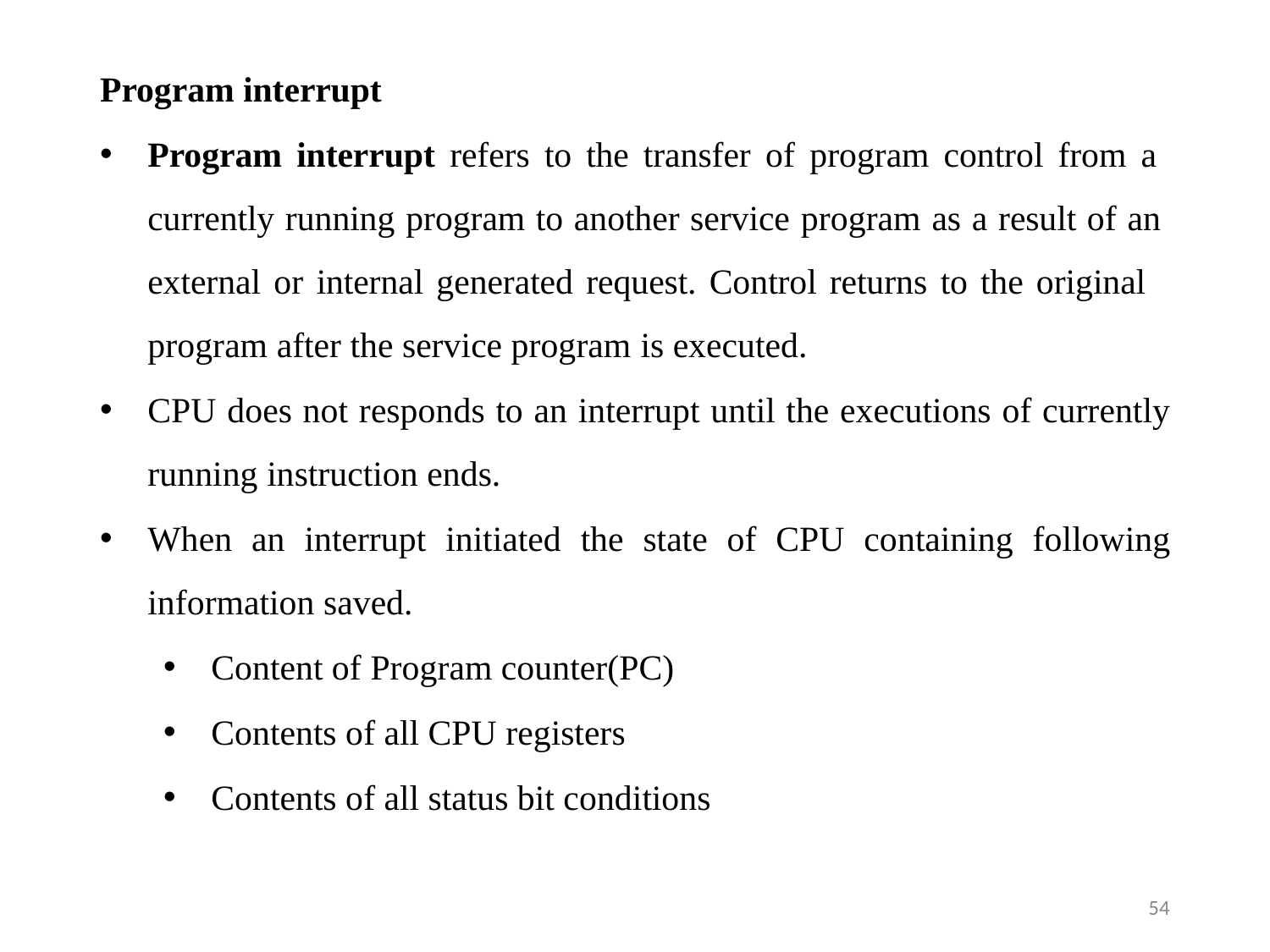

Program interrupt
Program interrupt refers to the transfer of program control from a  currently running program to another service program as a result of an  external or internal generated request. Control returns to the original   program after the service program is executed.
CPU does not responds to an interrupt until the executions of currently running instruction ends.
When an interrupt initiated the state of CPU containing following information saved.
Content of Program counter(PC)
Contents of all CPU registers
Contents of all status bit conditions

54